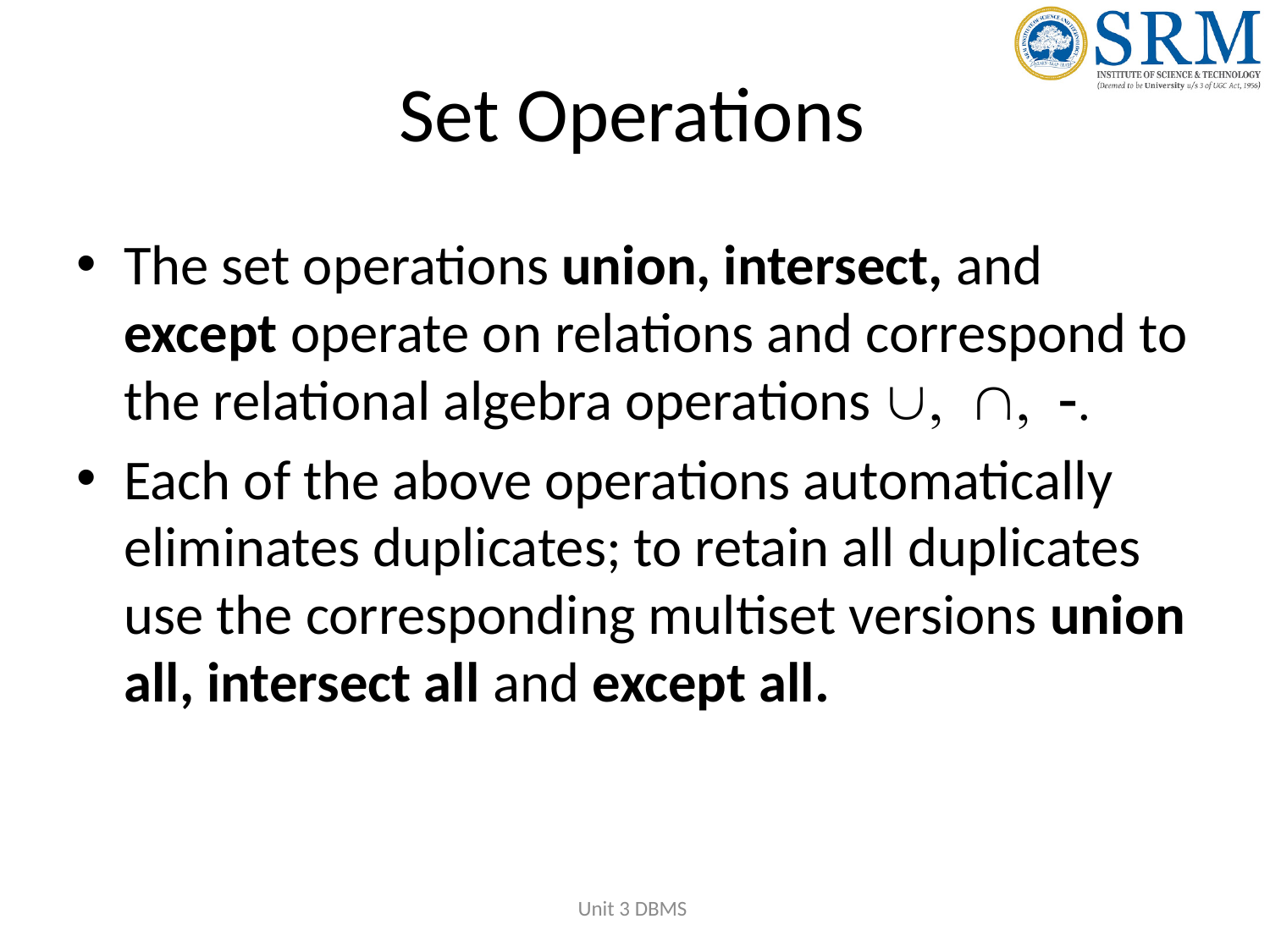

# Set Operations
The set operations union, intersect, and except operate on relations and correspond to the relational algebra operations ∪, ∩, −.
Each of the above operations automatically eliminates duplicates; to retain all duplicates use the corresponding multiset versions union all, intersect all and except all.
Unit 3 DBMS